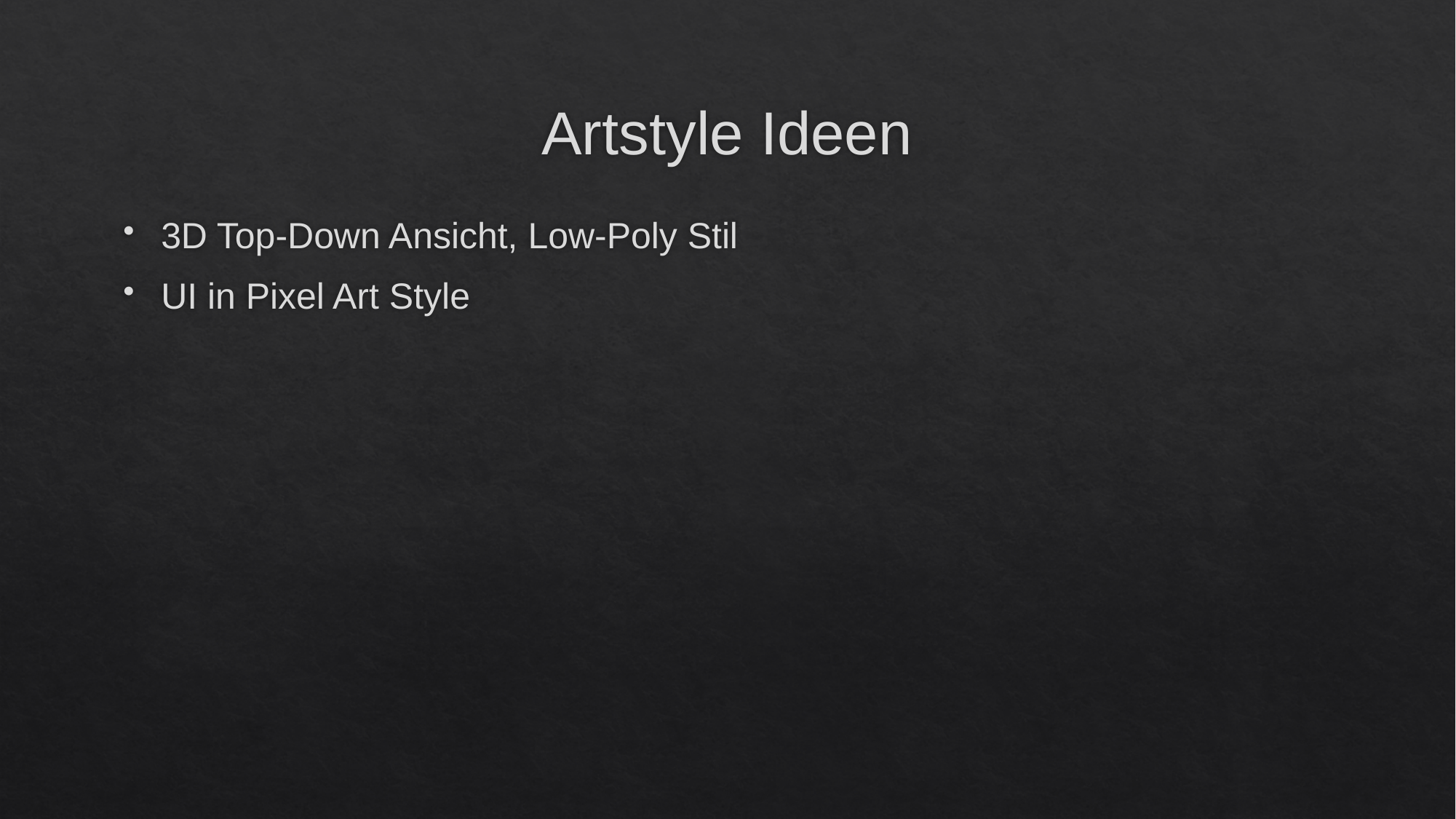

# Artstyle Ideen
3D Top-Down Ansicht, Low-Poly Stil
UI in Pixel Art Style